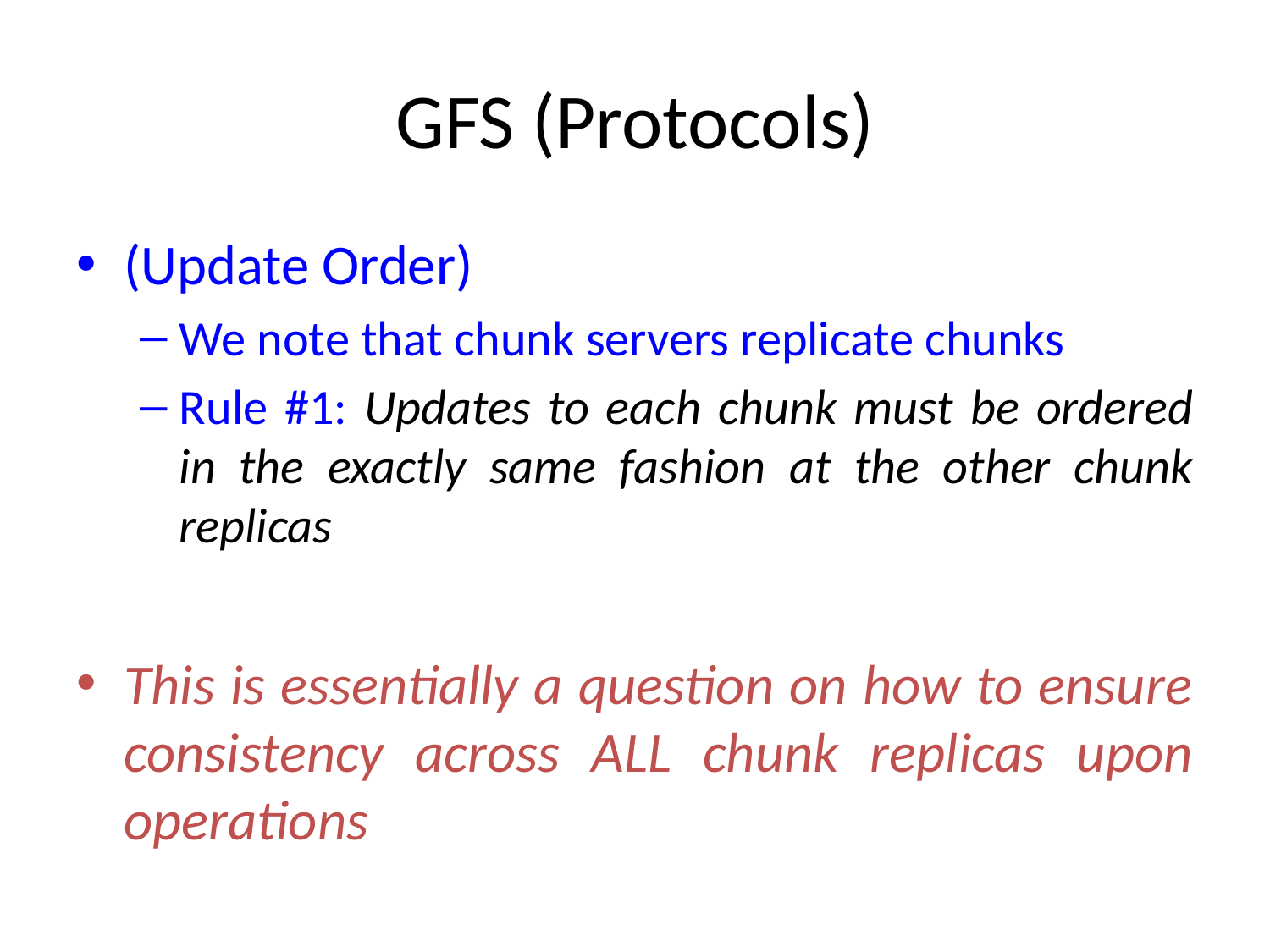

# GFS (Protocols)
(Update Order)
We note that chunk servers replicate chunks
Rule #1: Updates to each chunk must be ordered in the exactly same fashion at the other chunk replicas

This is essentially a question on how to ensure consistency across ALL chunk replicas upon operations